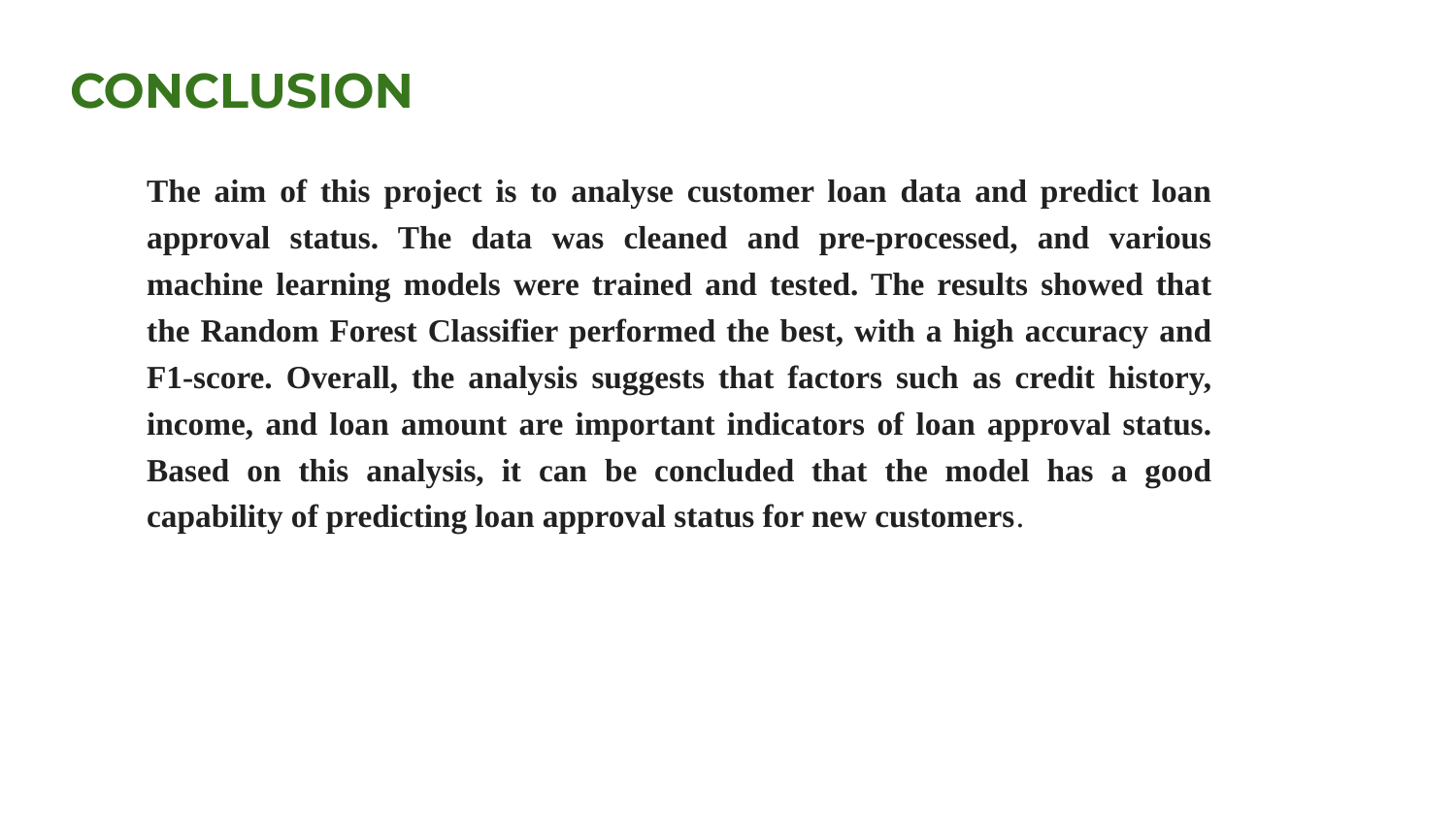

CONCLUSION
The aim of this project is to analyse customer loan data and predict loan approval status. The data was cleaned and pre-processed, and various machine learning models were trained and tested. The results showed that the Random Forest Classifier performed the best, with a high accuracy and F1-score. Overall, the analysis suggests that factors such as credit history, income, and loan amount are important indicators of loan approval status. Based on this analysis, it can be concluded that the model has a good capability of predicting loan approval status for new customers.